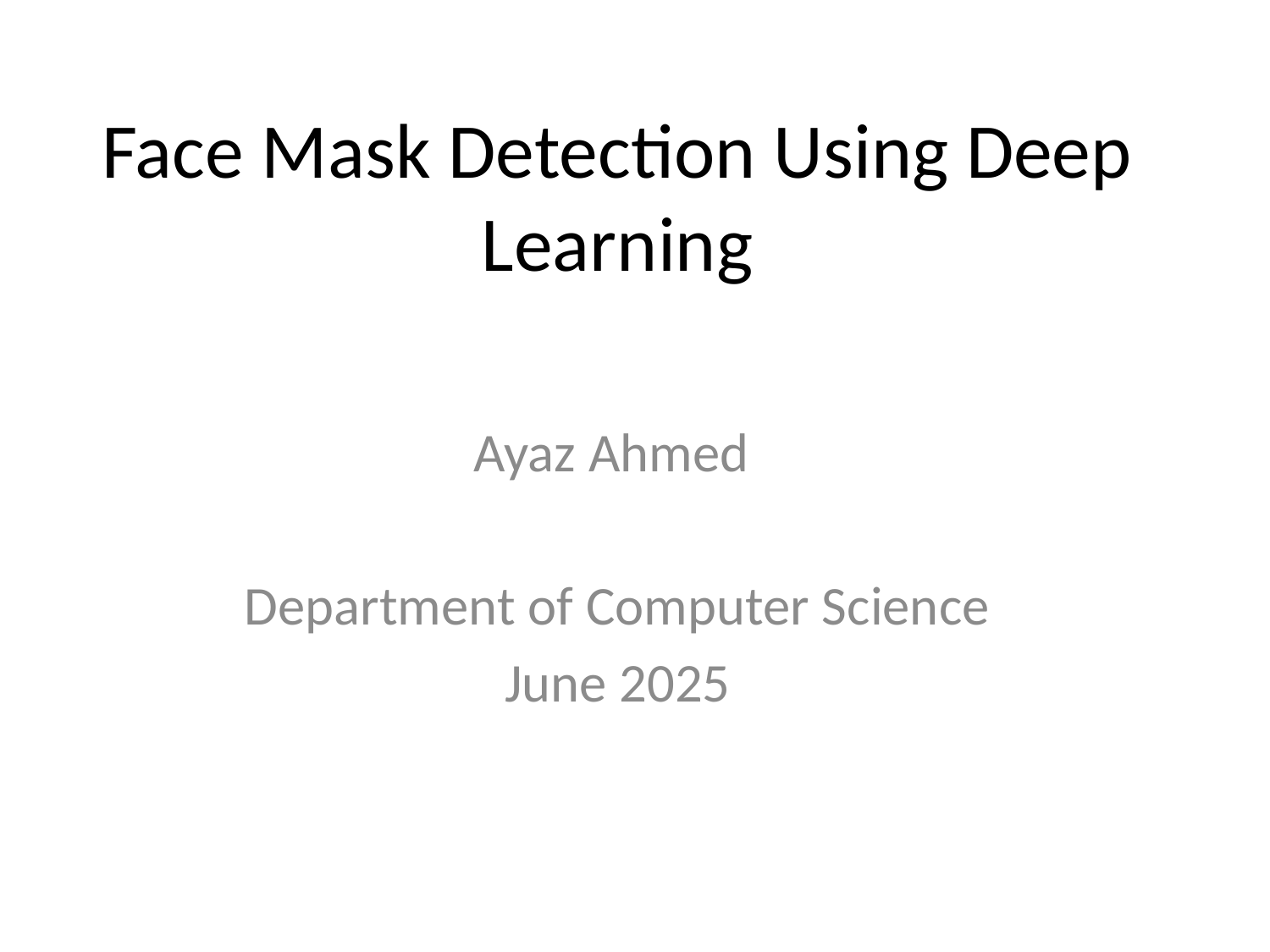

# Face Mask Detection Using Deep Learning
Ayaz Ahmed

Department of Computer Science
June 2025